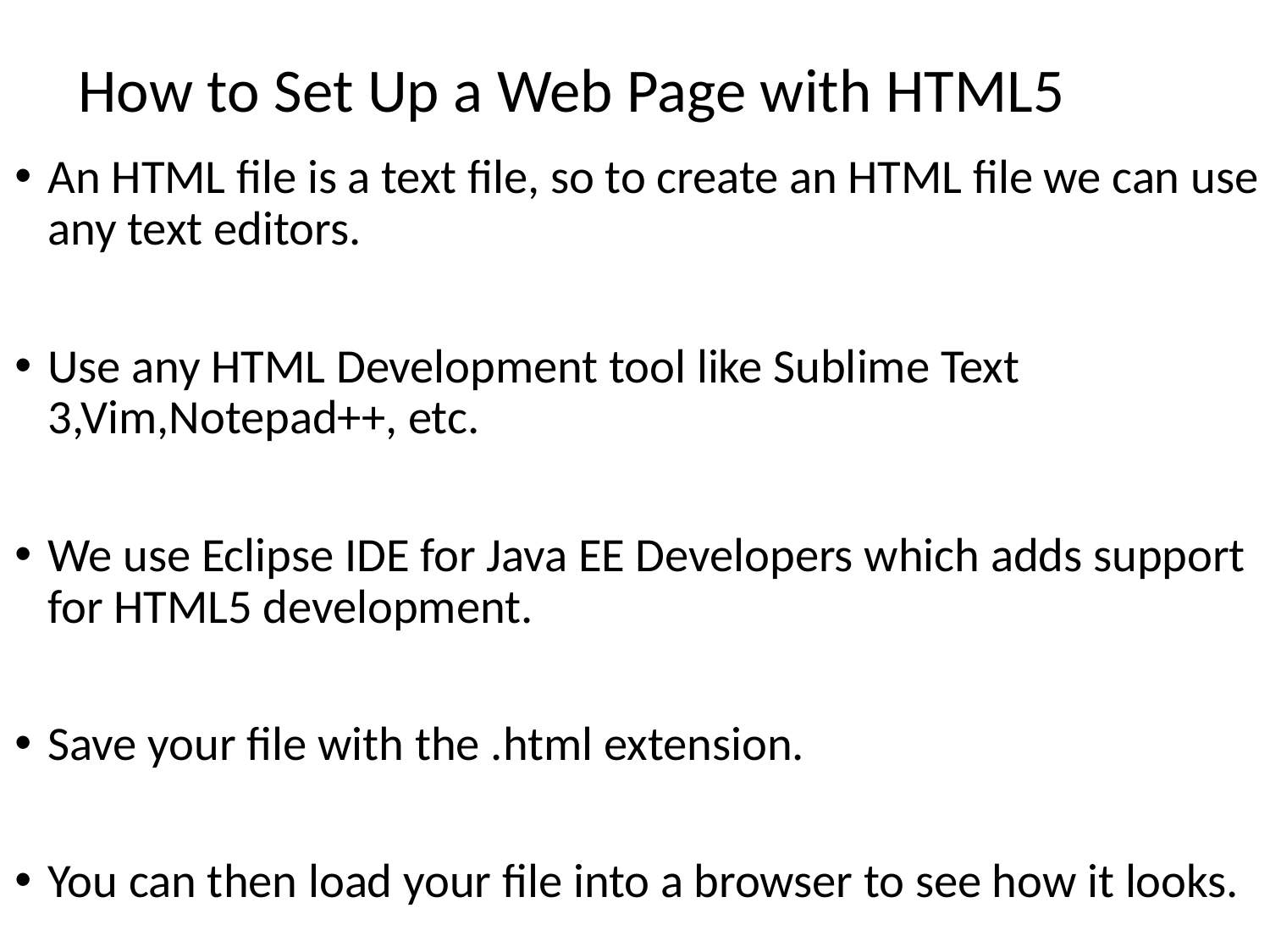

# How to Set Up a Web Page with HTML5
An HTML file is a text file, so to create an HTML file we can use any text editors.

Use any HTML Development tool like Sublime Text 3,Vim,Notepad++, etc.

We use Eclipse IDE for Java EE Developers which adds support for HTML5 development.

Save your file with the .html extension.

You can then load your file into a browser to see how it looks.